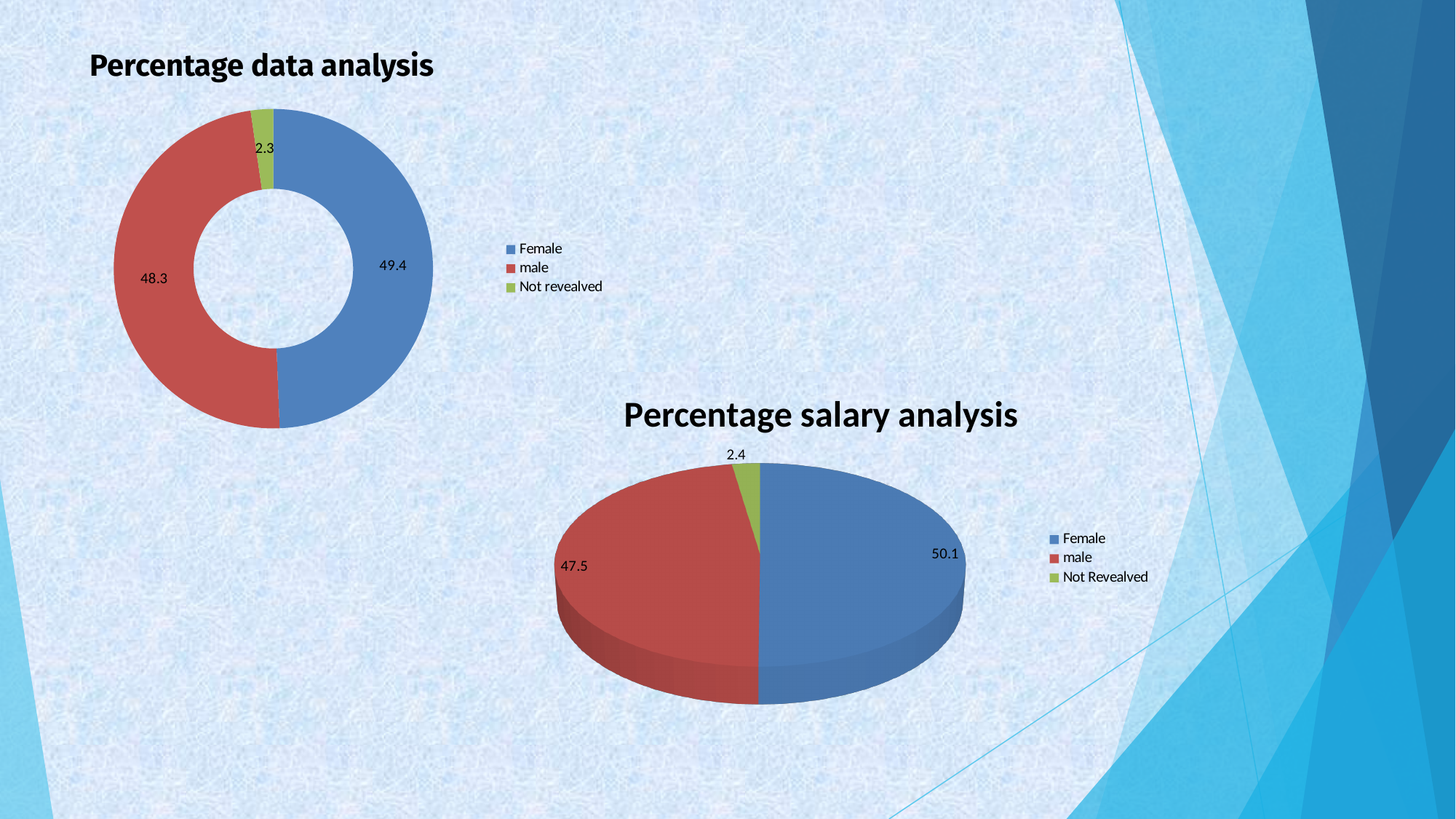

# Percentage data analysis

### Chart

| Category |  |
|---|---|
| Female | 49.37142857142854 |
| male | 48.34285714285714 |
| Not revealved | 2.2857142857142856 |

[unsupported chart]